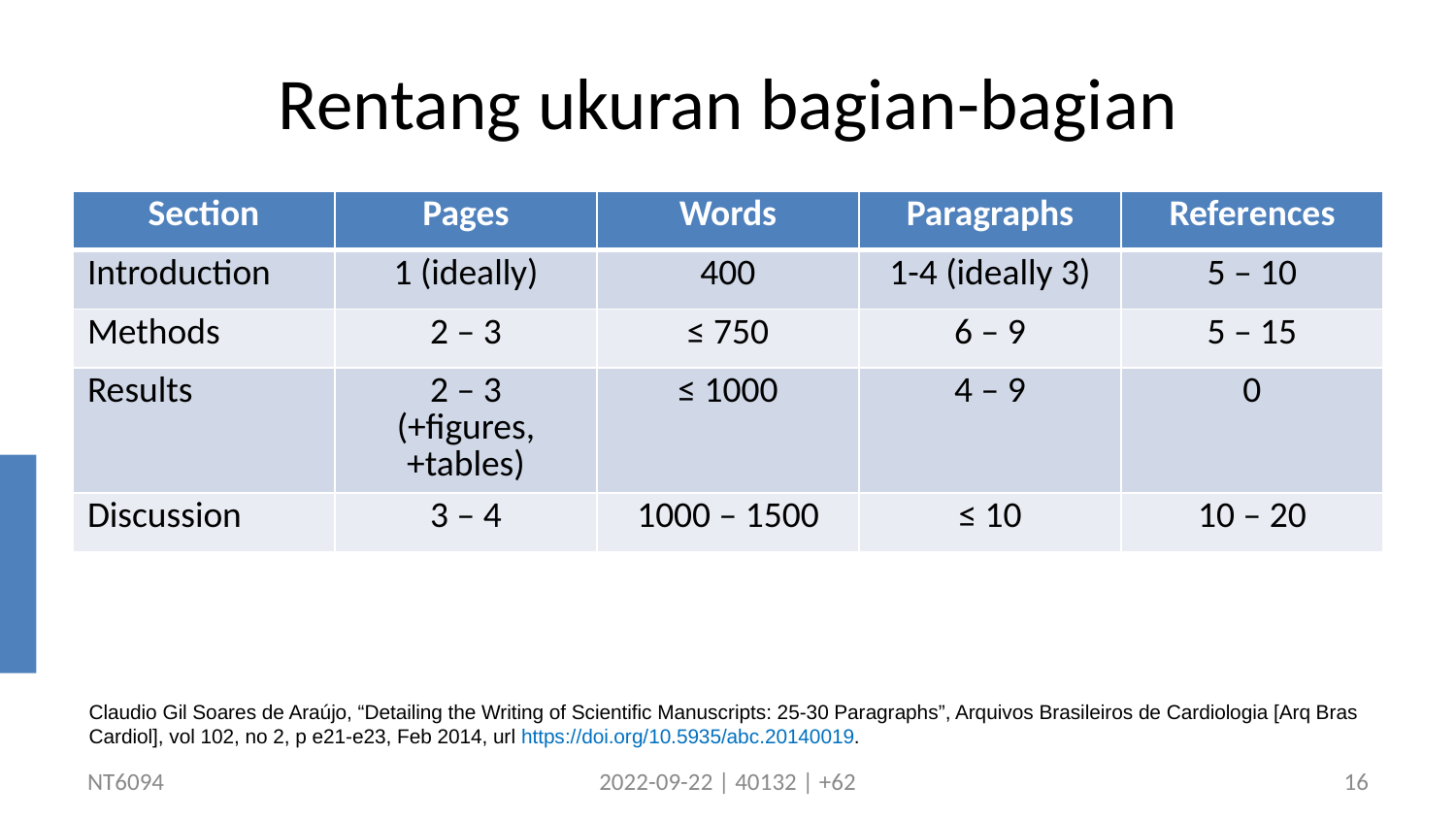

# Rentang ukuran bagian-bagian
| Section | Pages | Words | Paragraphs | References |
| --- | --- | --- | --- | --- |
| Introduction | 1 (ideally) | 400 | 1-4 (ideally 3) | 5 – 10 |
| Methods | 2 – 3 | ≤ 750 | 6 – 9 | 5 – 15 |
| Results | 2 – 3 (+figures, +tables) | ≤ 1000 | 4 – 9 | 0 |
| Discussion | 3 – 4 | 1000 – 1500 | ≤ 10 | 10 – 20 |
Claudio Gil Soares de Araújo, “Detailing the Writing of Scientific Manuscripts: 25-30 Paragraphs”, Arquivos Brasileiros de Cardiologia [Arq Bras Cardiol], vol 102, no 2, p e21-e23, Feb 2014, url https://doi.org/10.5935/abc.20140019.
NT6094
2022-09-22 | 40132 | +62
16